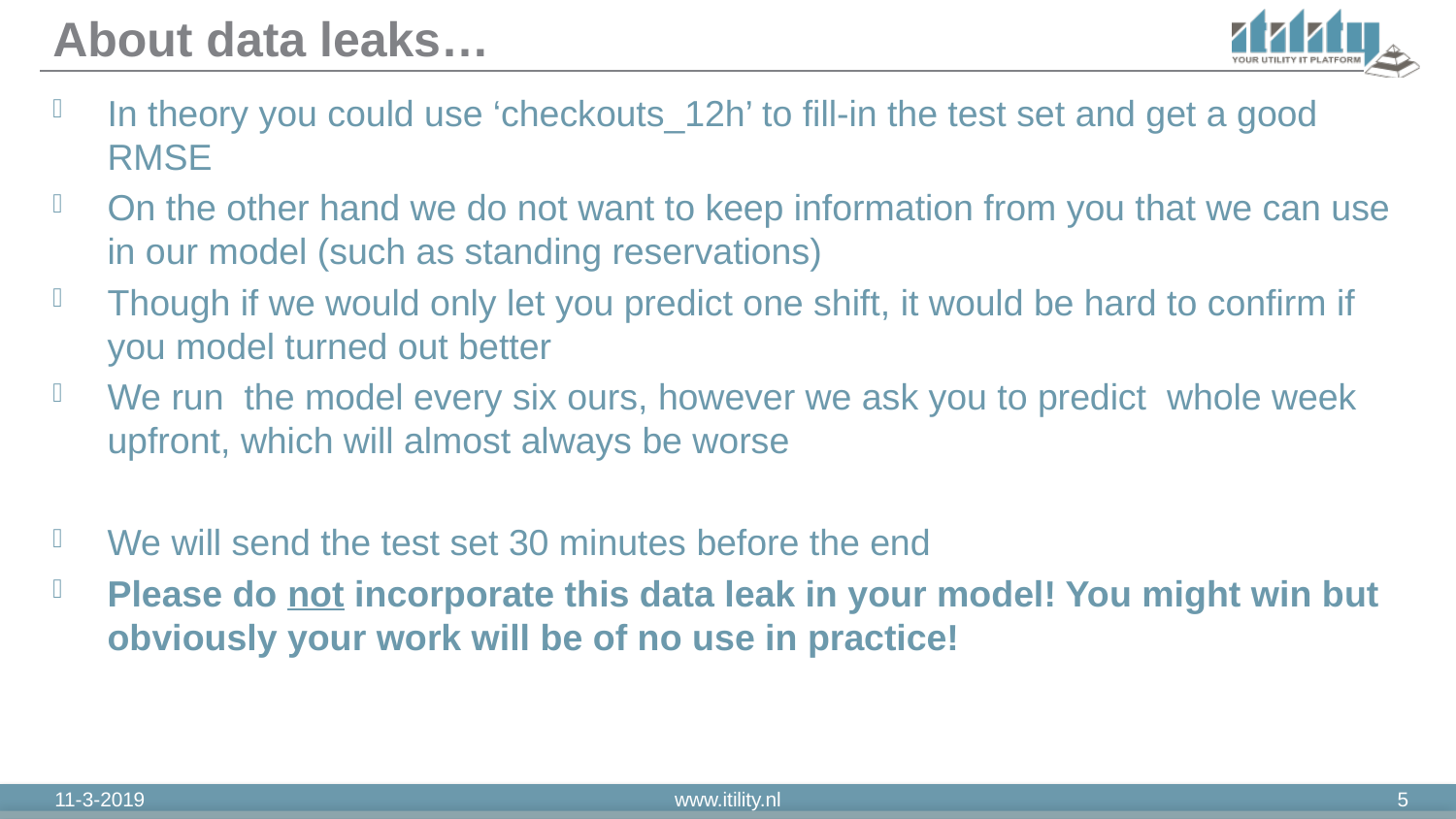

# About data leaks…
In theory you could use ‘checkouts_12h’ to fill-in the test set and get a good RMSE
On the other hand we do not want to keep information from you that we can use in our model (such as standing reservations)
Though if we would only let you predict one shift, it would be hard to confirm if you model turned out better
We run  the model every six ours, however we ask you to predict  whole week upfront, which will almost always be worse

We will send the test set 30 minutes before the end
Please do not incorporate this data leak in your model! You might win but obviously your work will be of no use in practice!

11-3-2019
www.itility.nl
5